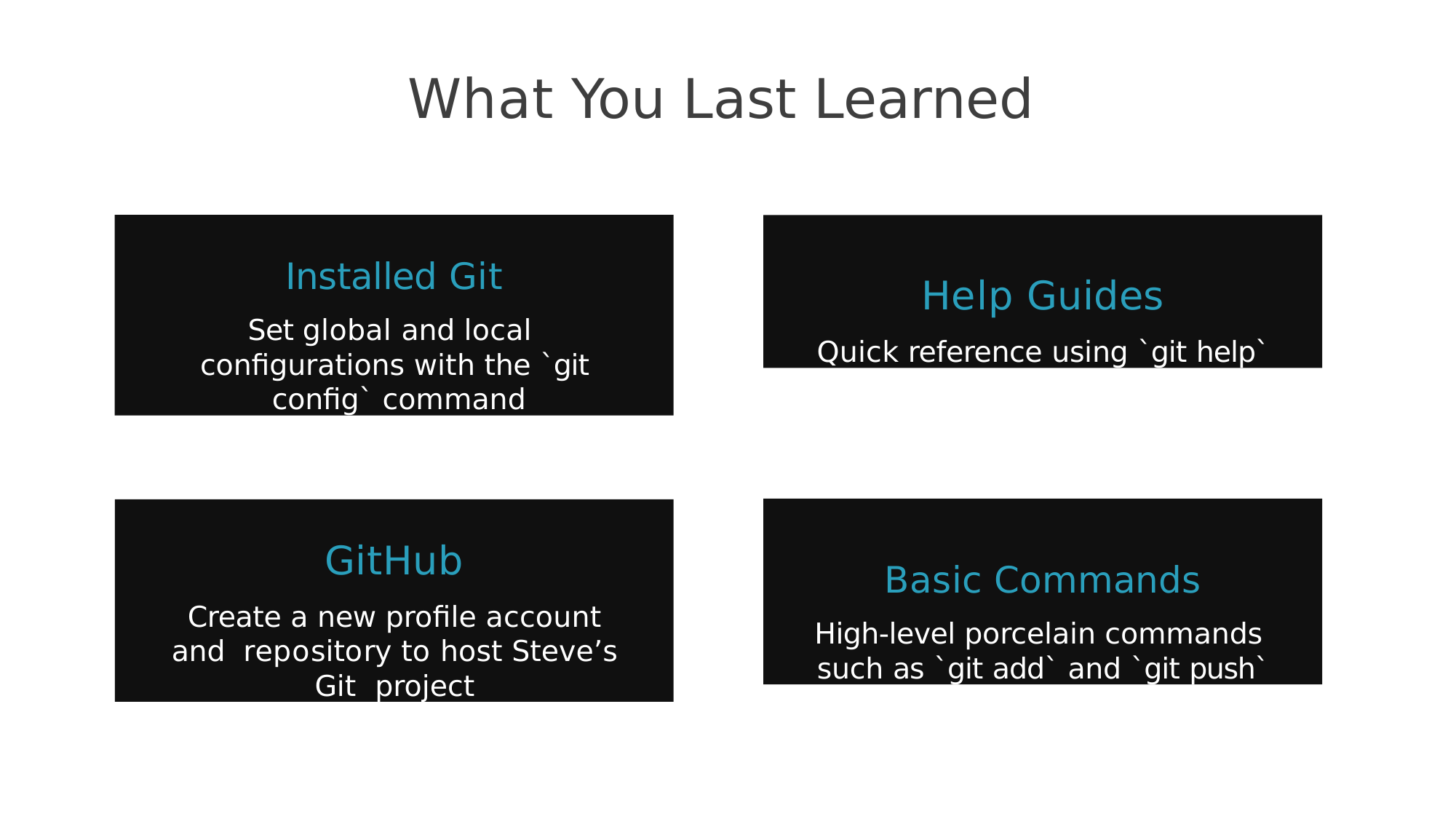

# What You Last Learned
Installed Git
Set global and local  configurations with the `git  config` command

Help Guides
Quick reference using `git help`

Basic Commands
High-level porcelain commands  such as `git add` and `git push`
GitHub
Create a new profile account and  repository to host Steve’s Git  project
2